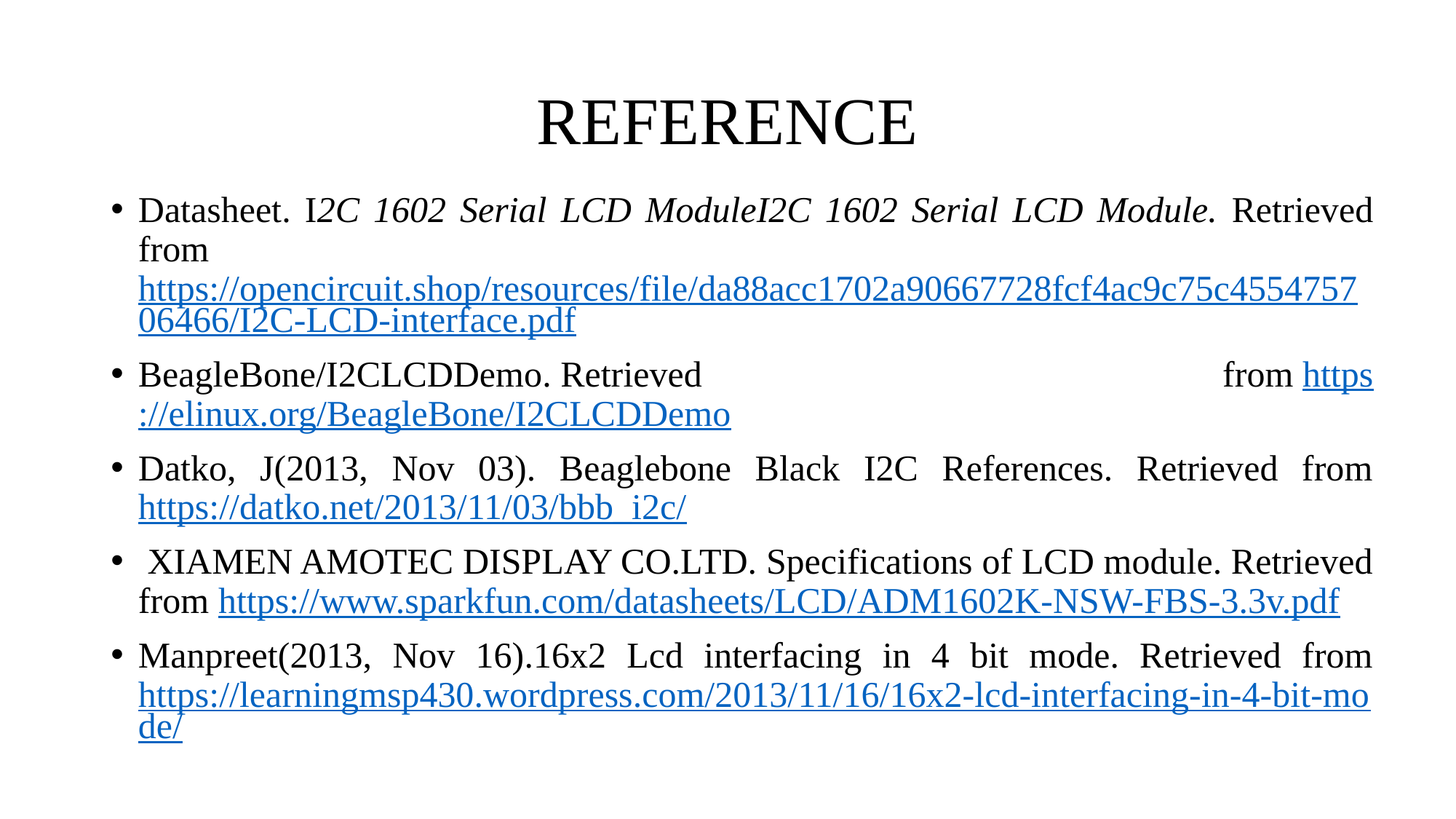

# REFERENCE
Datasheet. I2C 1602 Serial LCD ModuleI2C 1602 Serial LCD Module. Retrieved from https://opencircuit.shop/resources/file/da88acc1702a90667728fcf4ac9c75c455475706466/I2C-LCD-interface.pdf
BeagleBone/I2CLCDDemo. Retrieved from https://elinux.org/BeagleBone/I2CLCDDemo
Datko, J(2013, Nov 03). Beaglebone Black I2C References. Retrieved from https://datko.net/2013/11/03/bbb_i2c/
 XIAMEN AMOTEC DISPLAY CO.LTD. Specifications of LCD module. Retrieved from https://www.sparkfun.com/datasheets/LCD/ADM1602K-NSW-FBS-3.3v.pdf
Manpreet(2013, Nov 16).16x2 Lcd interfacing in 4 bit mode. Retrieved from https://learningmsp430.wordpress.com/2013/11/16/16x2-lcd-interfacing-in-4-bit-mode/